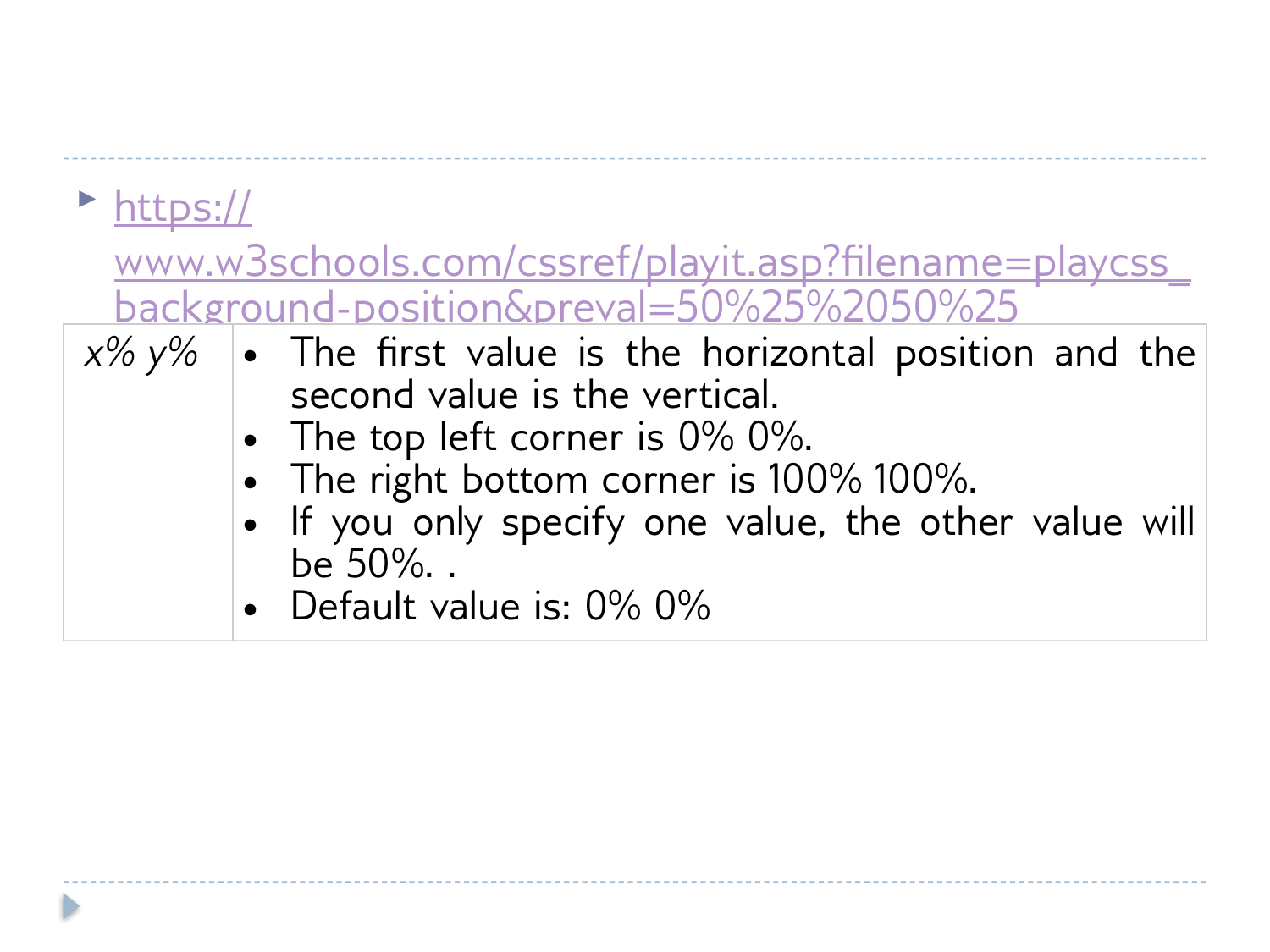

#
https://www.w3schools.com/cssref/playit.asp?filename=playcss_background-position&preval=50%25%2050%25

| x% y% | The first value is the horizontal position and the second value is the vertical. The top left corner is 0% 0%. The right bottom corner is 100% 100%. If you only specify one value, the other value will be 50%. . Default value is: 0% 0% |
| --- | --- |